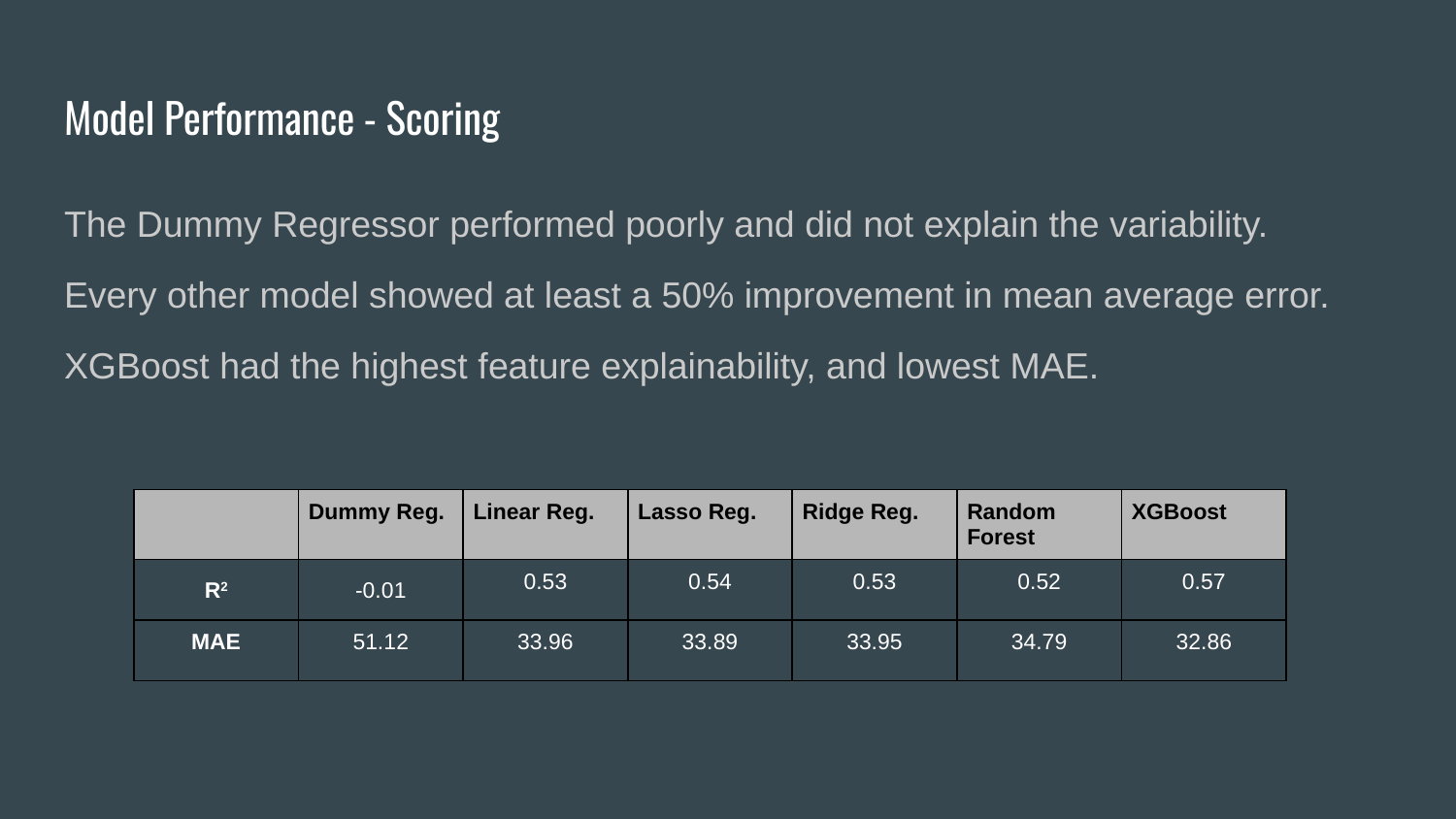

# Model Performance - Scoring
The Dummy Regressor performed poorly and did not explain the variability.
Every other model showed at least a 50% improvement in mean average error.
XGBoost had the highest feature explainability, and lowest MAE.
|  | Dummy Reg. | Linear Reg. | Lasso Reg. | Ridge Reg. | Random Forest | XGBoost |
| --- | --- | --- | --- | --- | --- | --- |
| R2 | -0.01 | 0.53 | 0.54 | 0.53 | 0.52 | 0.57 |
| MAE | 51.12 | 33.96 | 33.89 | 33.95 | 34.79 | 32.86 |